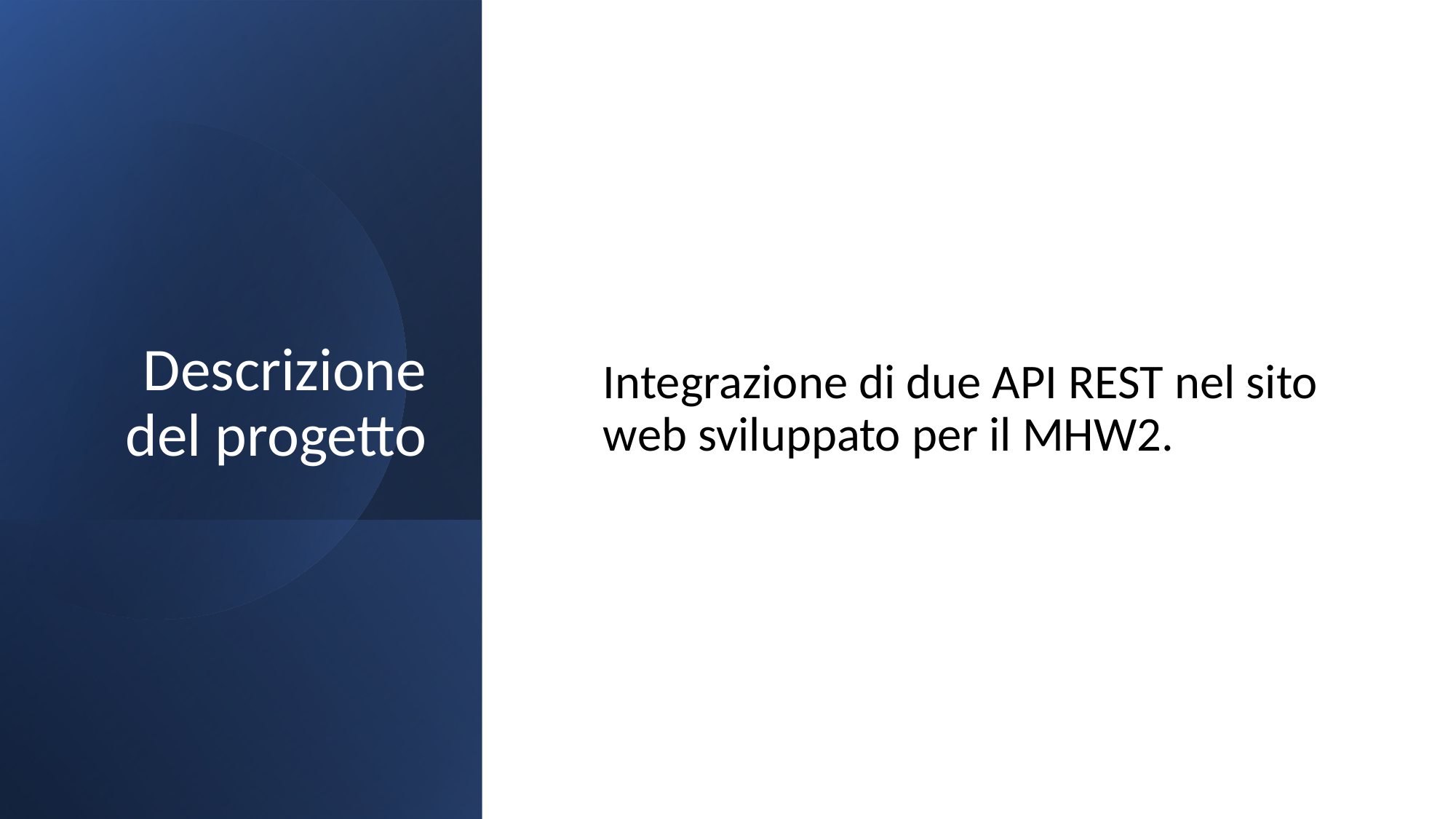

# Descrizione del progetto
Integrazione di due API REST nel sito web sviluppato per il MHW2.